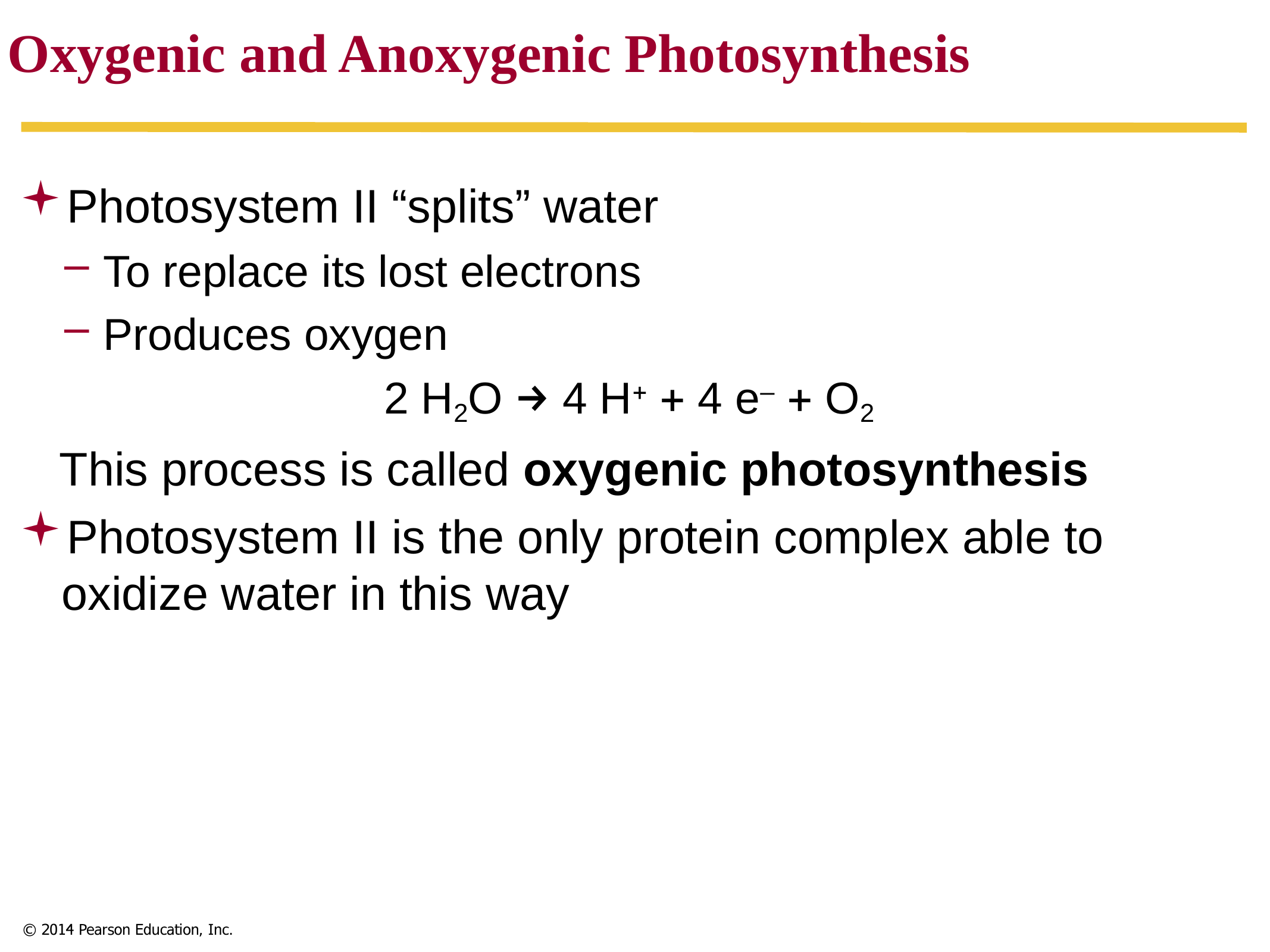

Oxygenic and Anoxygenic Photosynthesis

Photosystem II “splits” water
To replace its lost electrons
Produces oxygen
2 H2O → 4 H+ + 4 e– + O2
   This process is called oxygenic photosynthesis
Photosystem II is the only protein complex able to oxidize water in this way